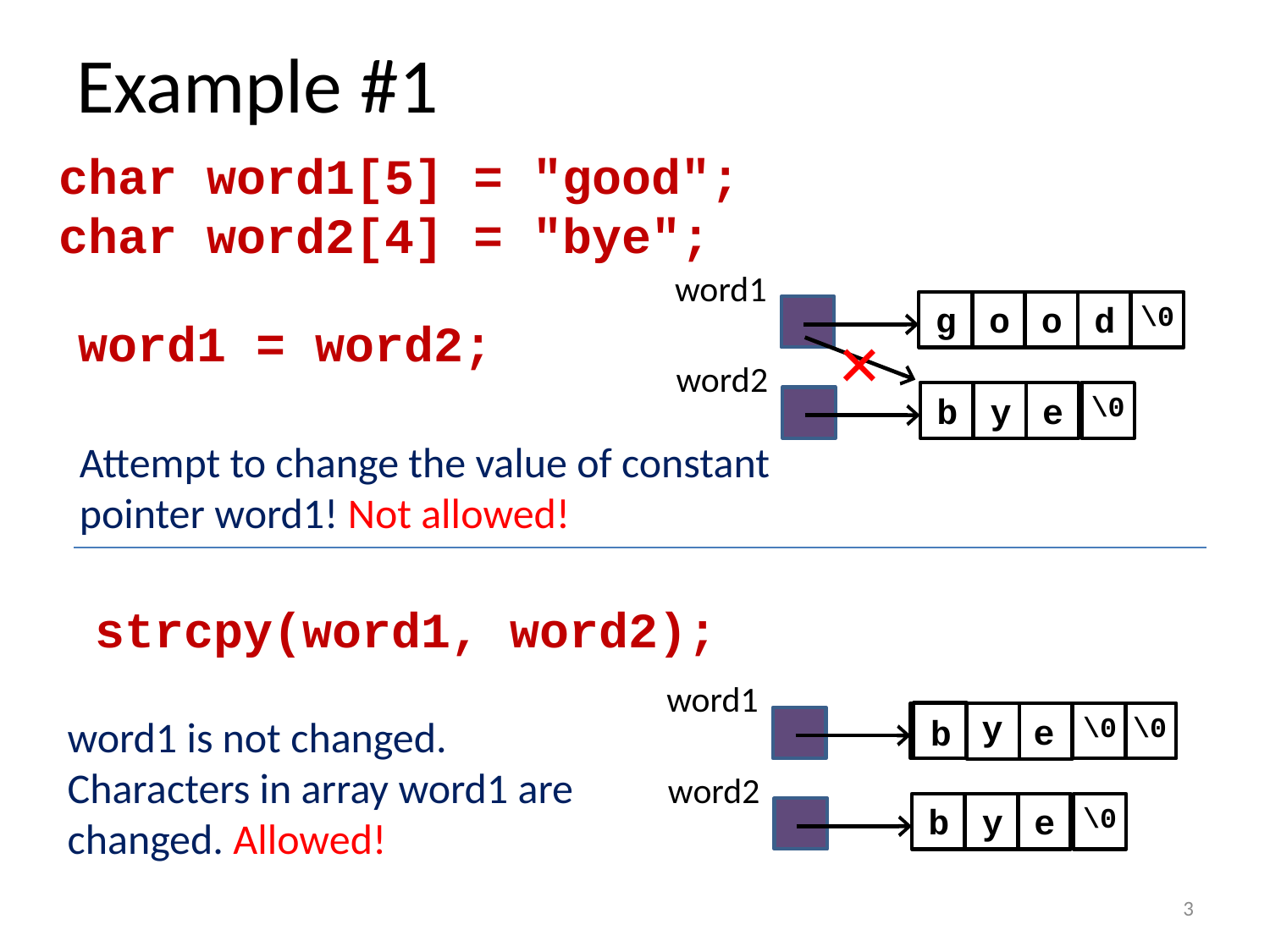

# Example #1
char word1[5] = "good";
char word2[4] = "bye";
word1

d

\0

o

g

o

word1 = word2;
×
word2
\0

e

b

y

Attempt to change the value of constant pointer word1! Not allowed!
strcpy(word1, word2);
word1

d

\0

o

g

o

y

b
\0

\0

e

word1 is not changed. Characters in array word1 are changed. Allowed!
word2
\0

e

b

y

3